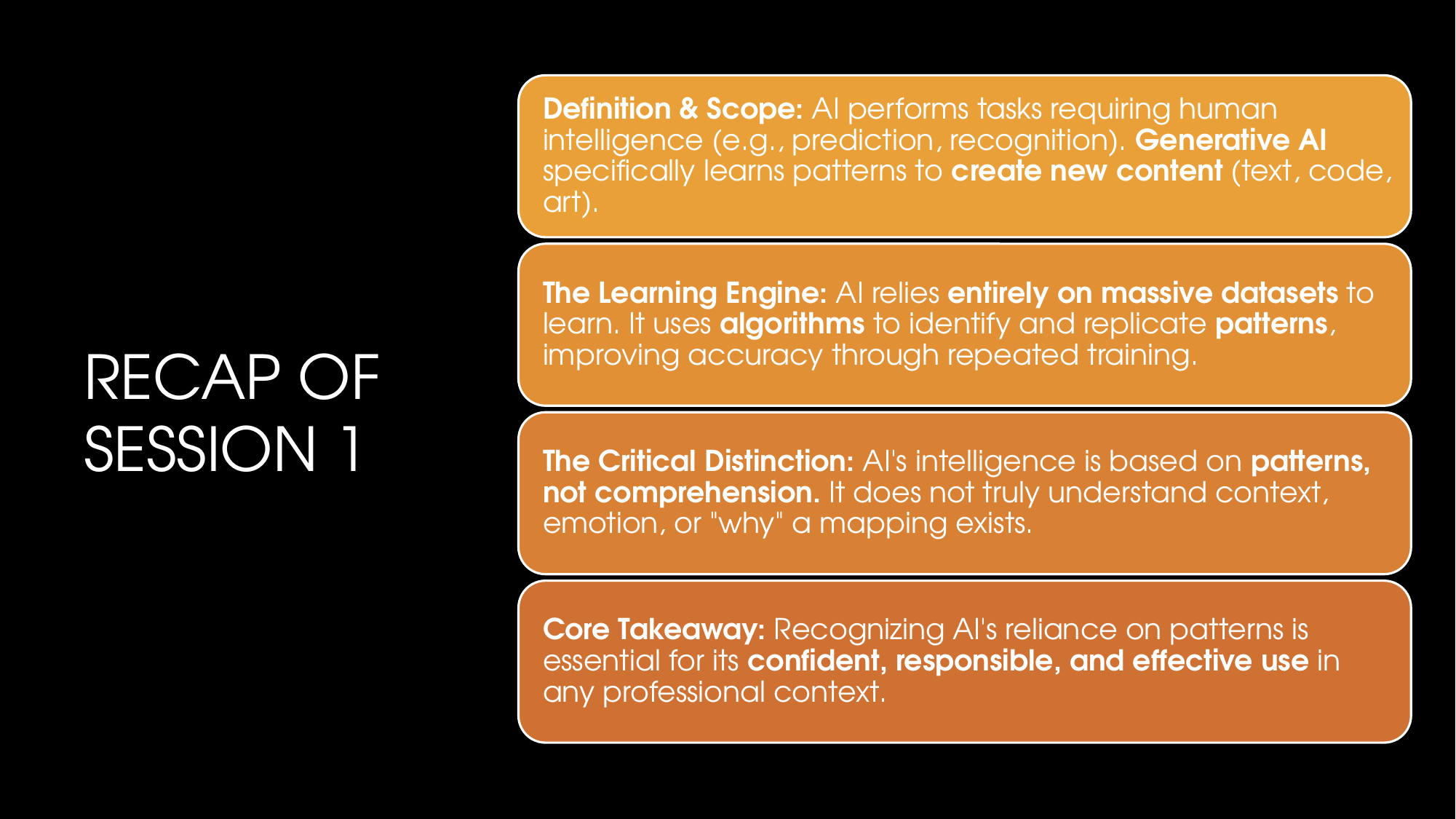

Definition & Scope: AI performs tasks requiring human intelligence (e.g., prediction, recognition). Generative AI specifically learns patterns to create new content (text, code, art).
The Learning Engine: AI relies entirely on massive datasets to learn. It uses algorithms to identify and replicate patterns, improving accuracy through repeated training.
The Critical Distinction: AI's intelligence is based on patterns, not comprehension. It does not truly understand context, emotion, or "why" a mapping exists.
Core Takeaway: Recognizing AI's reliance on patterns is essential for its confident, responsible, and effective use in any professional context.
# Recap of Session 1